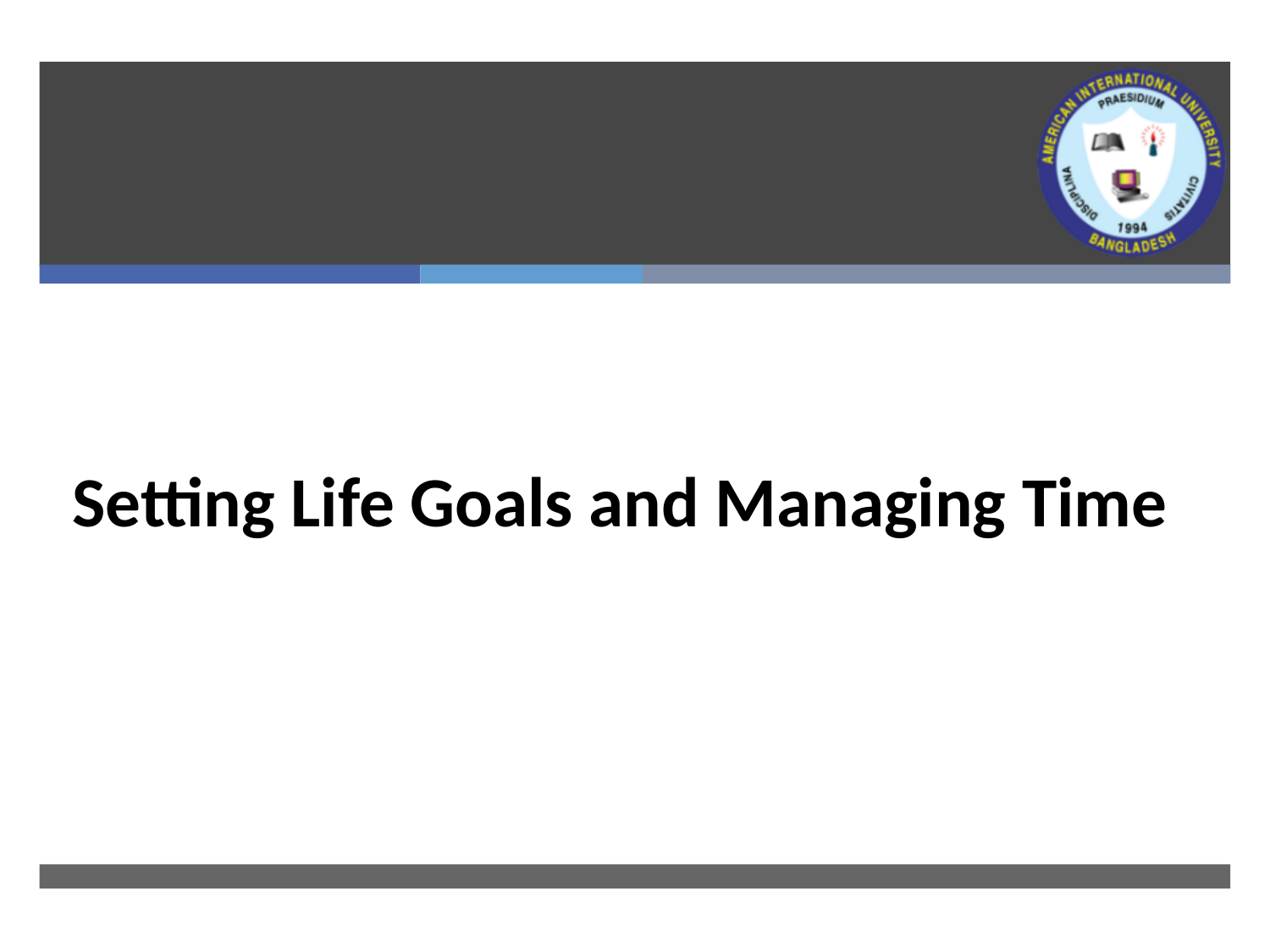

Lecture 3
Setting Life Goals and Managing Time